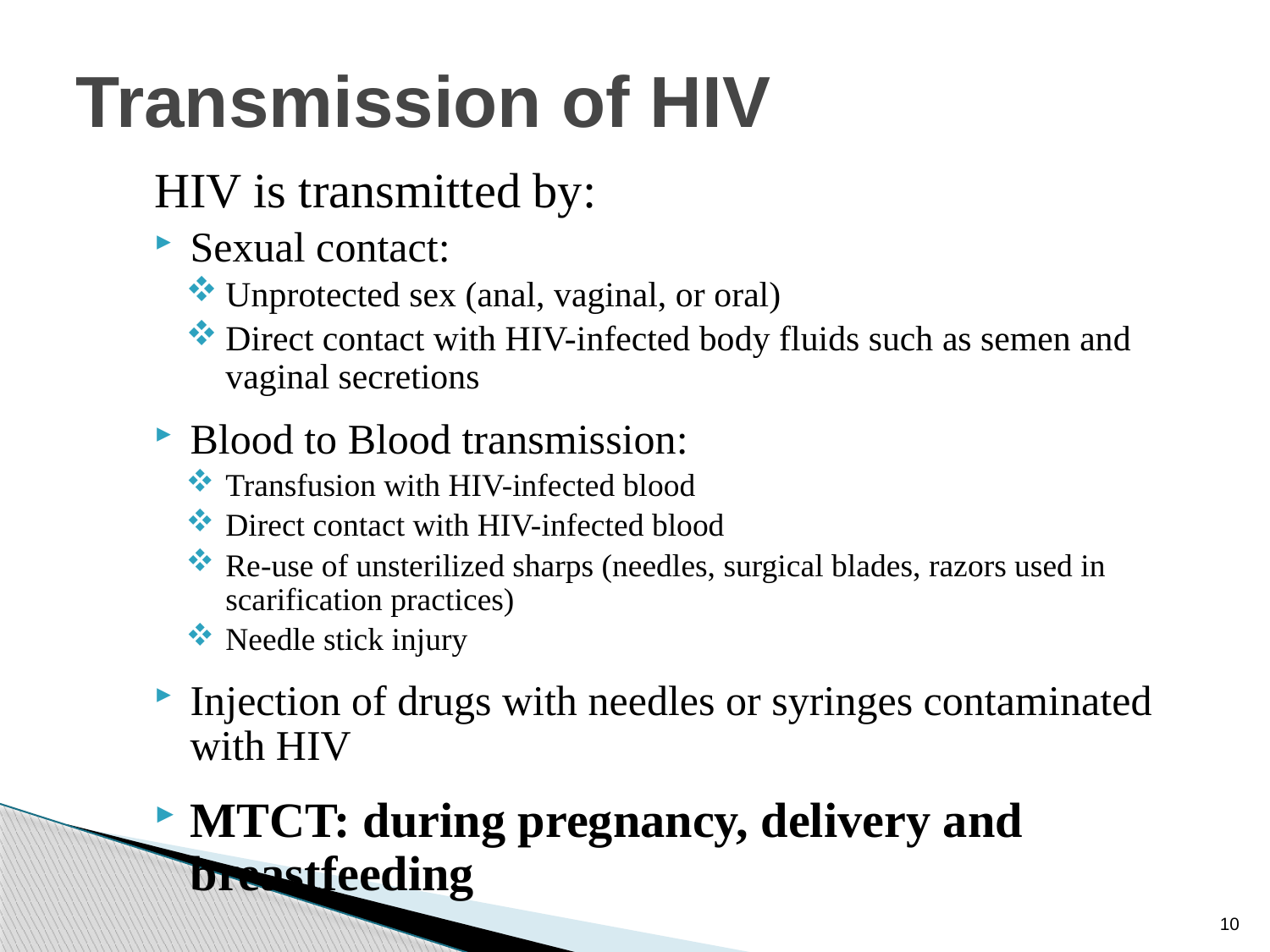

# Transmission of HIV
HIV is transmitted by:
Sexual contact:
Unprotected sex (anal, vaginal, or oral)
Direct contact with HIV-infected body fluids such as semen and vaginal secretions
Blood to Blood transmission:
Transfusion with HIV-infected blood
Direct contact with HIV-infected blood
Re-use of unsterilized sharps (needles, surgical blades, razors used in scarification practices)
Needle stick injury
Injection of drugs with needles or syringes contaminated with HIV
MTCT: during pregnancy, delivery and breastfeeding

10